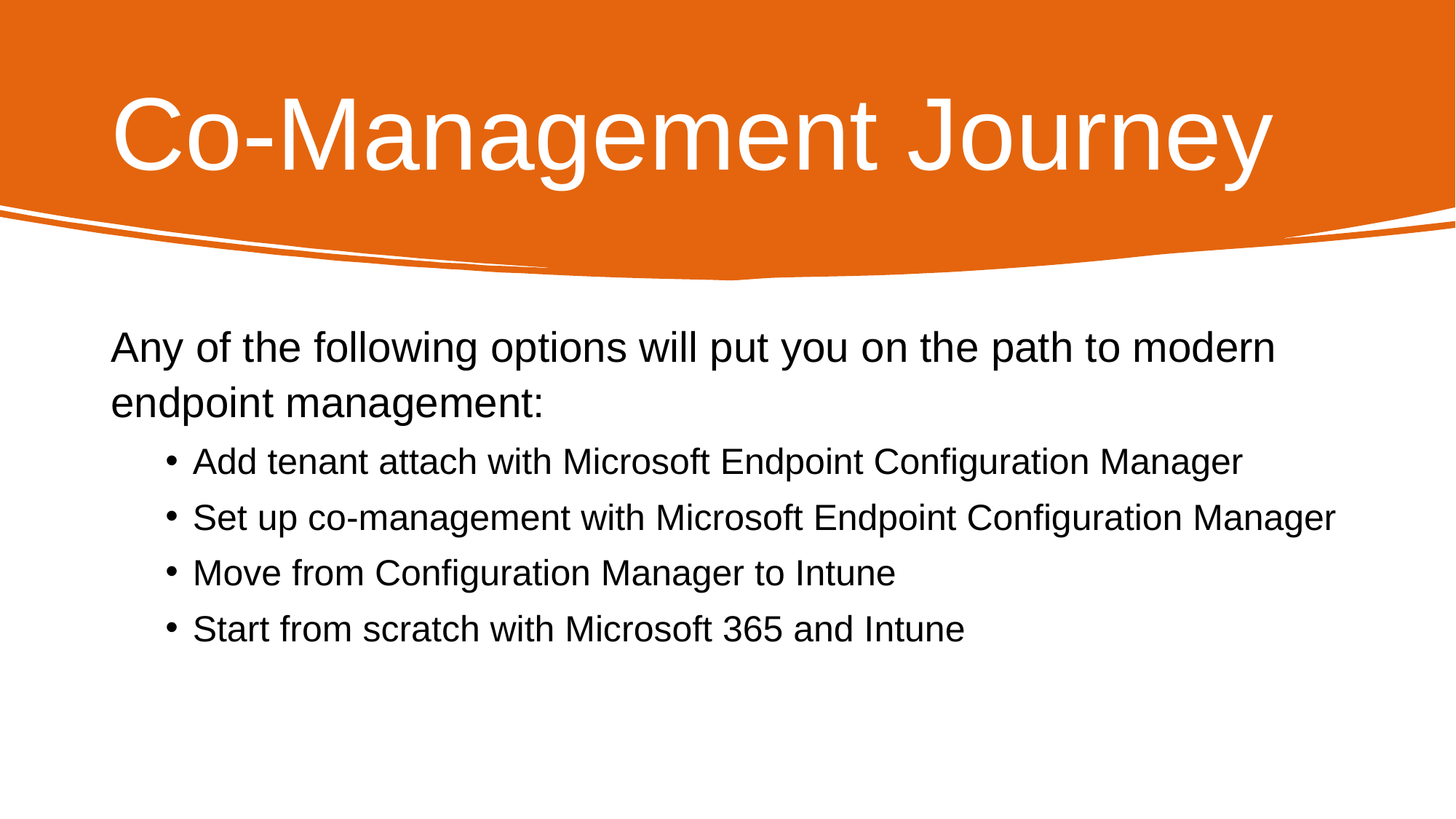

# Co-Management Journey
Any of the following options will put you on the path to modern endpoint management:
Add tenant attach with Microsoft Endpoint Configuration Manager
Set up co-management with Microsoft Endpoint Configuration Manager
Move from Configuration Manager to Intune
Start from scratch with Microsoft 365 and Intune